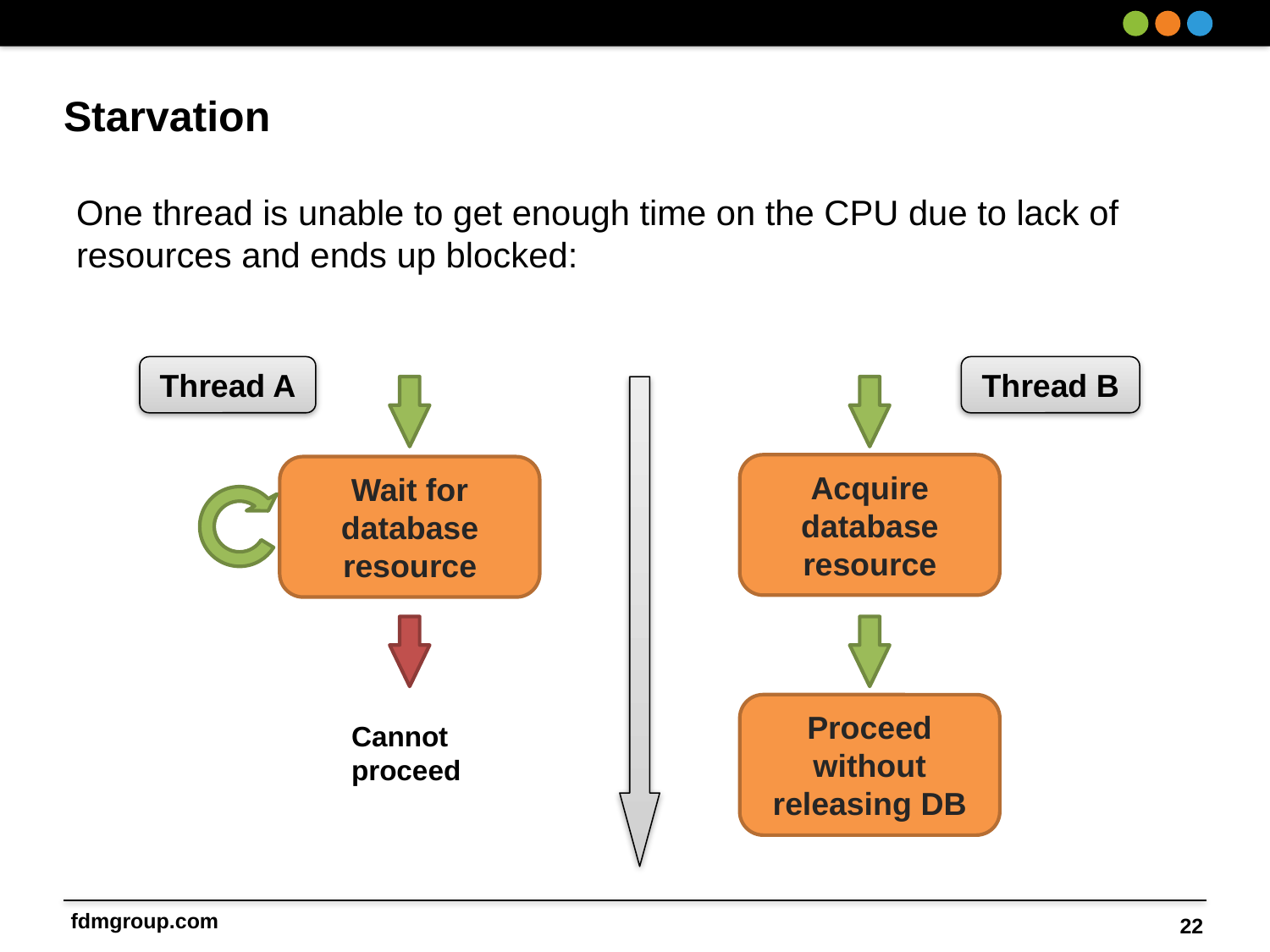

# Starvation
One thread is unable to get enough time on the CPU due to lack of resources and ends up blocked:
Thread A
Thread B

Acquire database resource
Wait for database resource

Proceed without releasing DB
Cannot proceed
22